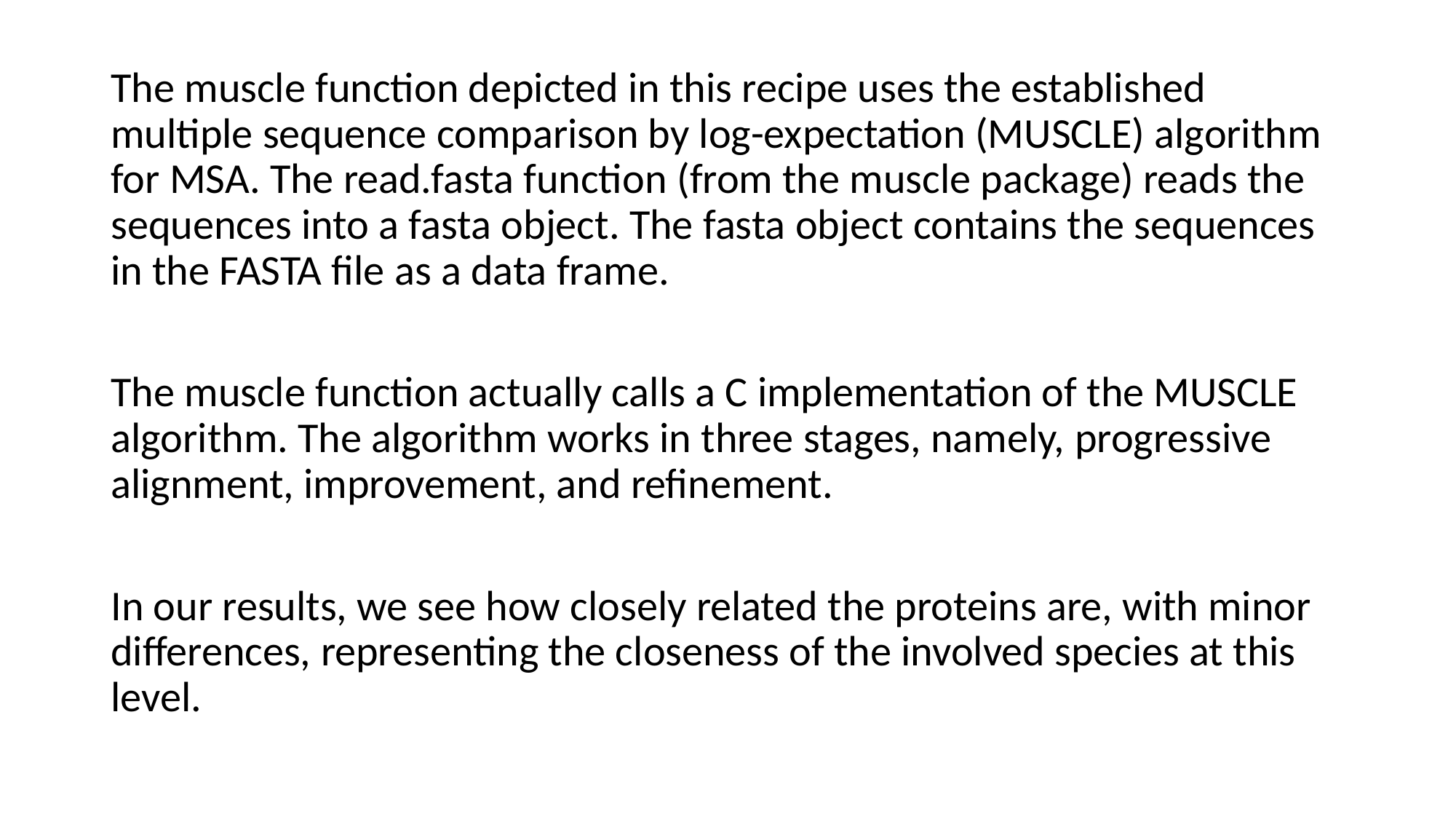

The muscle function depicted in this recipe uses the established multiple sequence comparison by log-expectation (MUSCLE) algorithm for MSA. The read.fasta function (from the muscle package) reads the sequences into a fasta object. The fasta object contains the sequences in the FASTA file as a data frame.

The muscle function actually calls a C implementation of the MUSCLE algorithm. The algorithm works in three stages, namely, progressive alignment, improvement, and refinement.

In our results, we see how closely related the proteins are, with minor differences, representing the closeness of the involved species at this level.